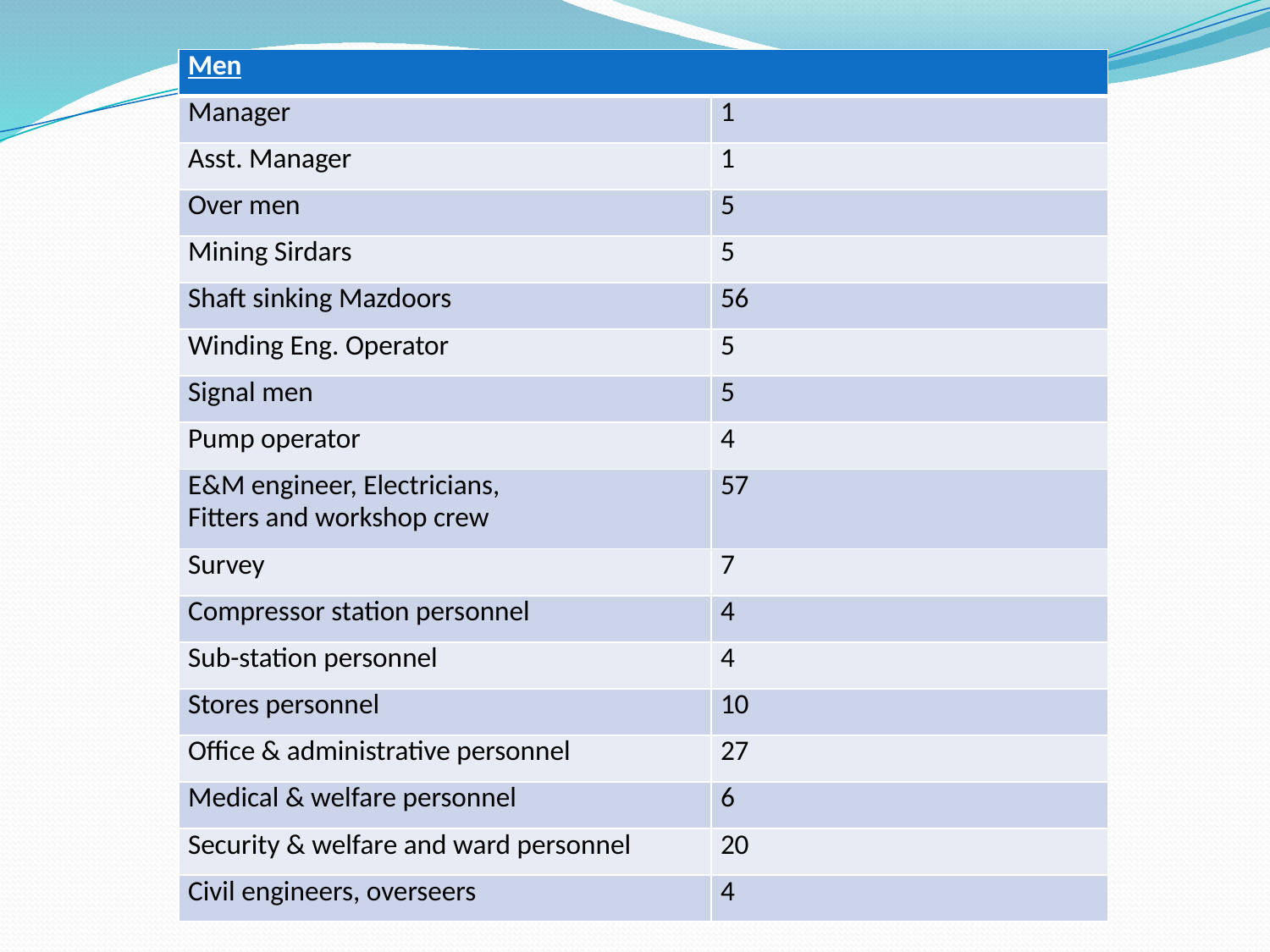

| Men |  |
| --- | --- |
| Manager | 1 |
| Asst. Manager | 1 |
| Over men | 5 |
| Mining Sirdars | 5 |
| Shaft sinking Mazdoors | 56 |
| Winding Eng. Operator | 5 |
| Signal men | 5 |
| Pump operator | 4 |
| E&M engineer, Electricians, Fitters and workshop crew | 57 |
| Survey | 7 |
| Compressor station personnel | 4 |
| Sub-station personnel | 4 |
| Stores personnel | 10 |
| Office & administrative personnel | 27 |
| Medical & welfare personnel | 6 |
| Security & welfare and ward personnel | 20 |
| Civil engineers, overseers | 4 |